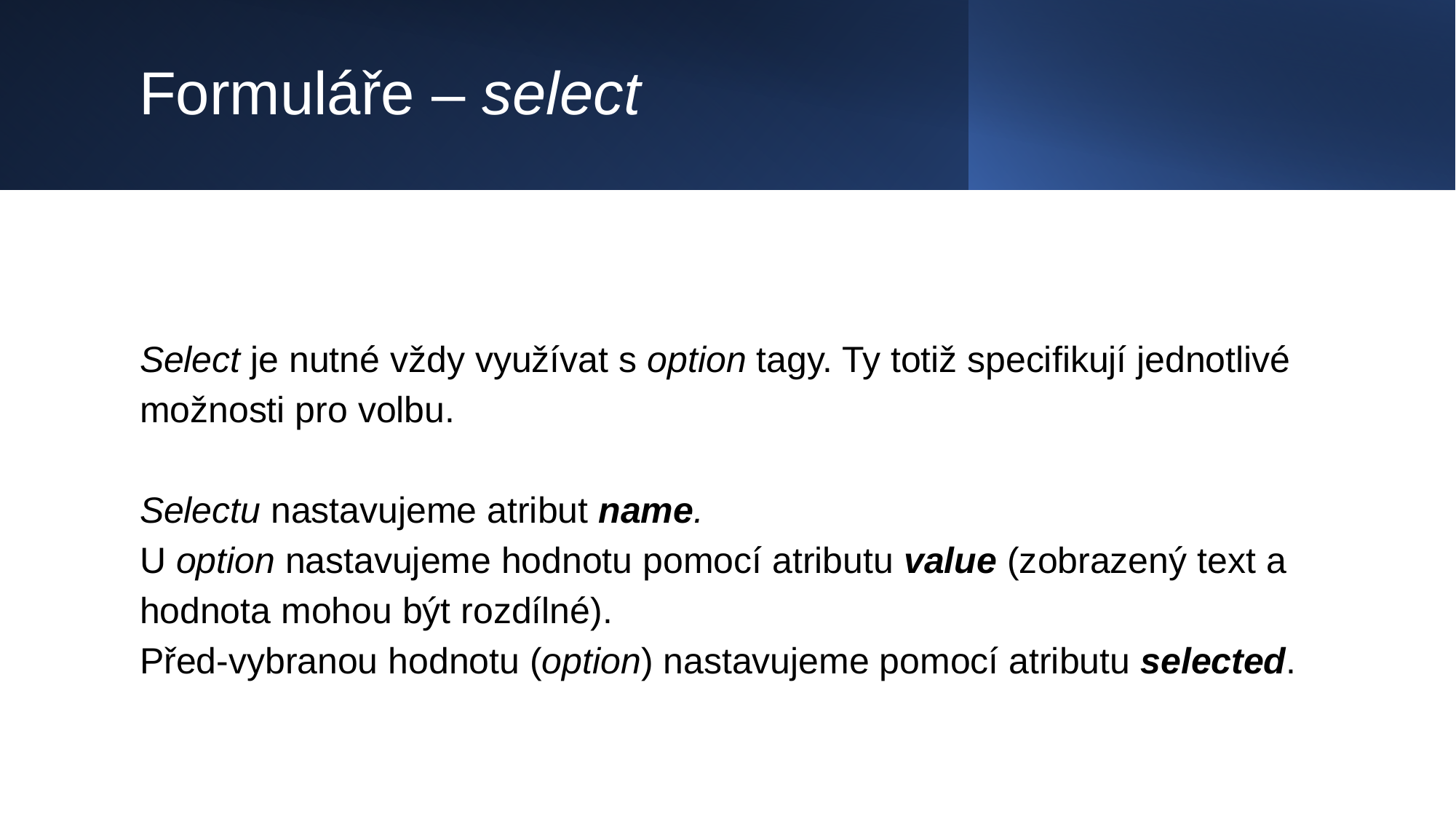

# Formuláře – select
Select je nutné vždy využívat s option tagy. Ty totiž specifikují jednotlivé možnosti pro volbu.

Selectu nastavujeme atribut name.
U option nastavujeme hodnotu pomocí atributu value (zobrazený text a hodnota mohou být rozdílné).
Před-vybranou hodnotu (option) nastavujeme pomocí atributu selected.